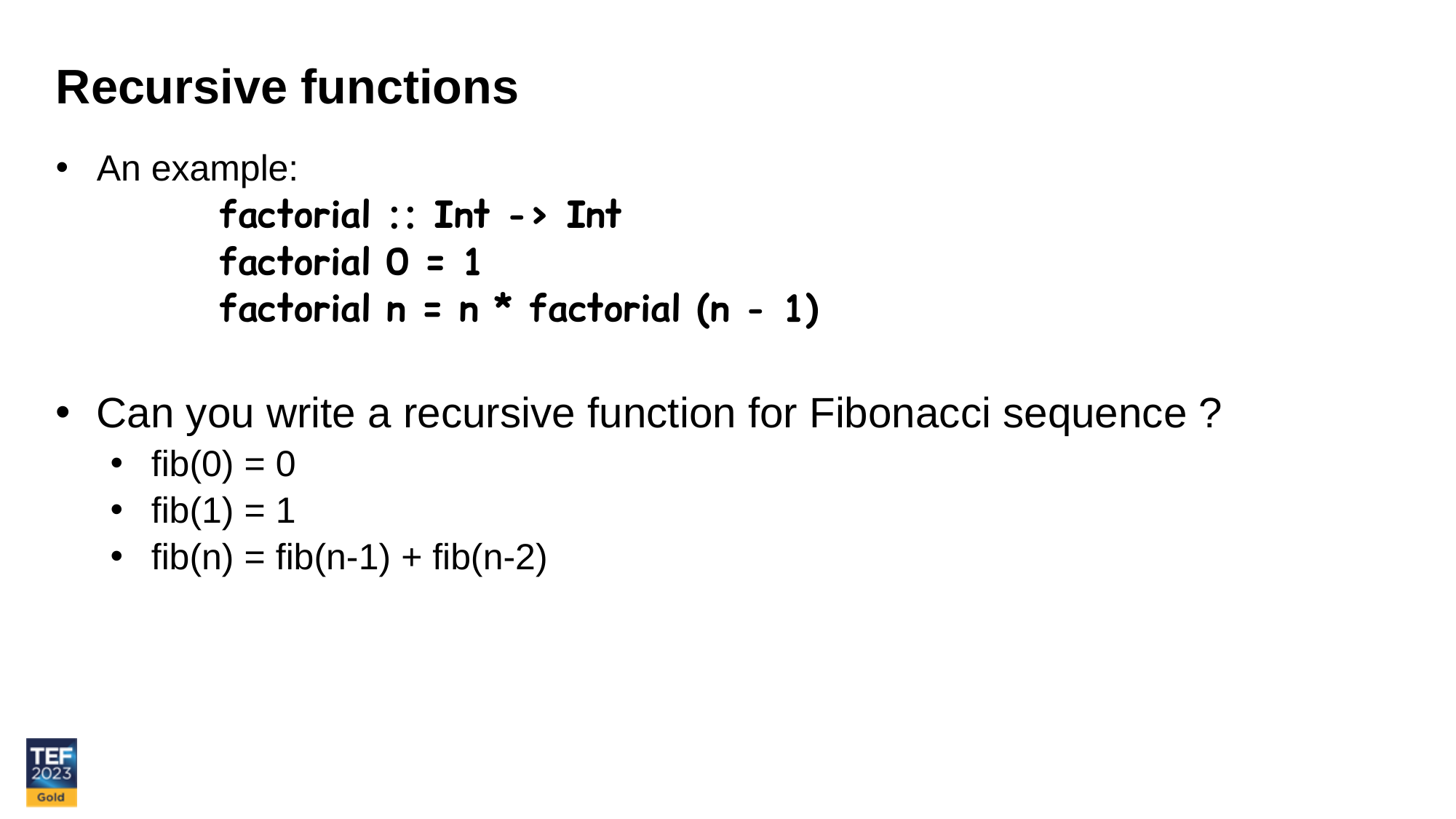

Recursive functions
An example:
	factorial :: Int -> Int
	factorial 0 = 1
	factorial n = n * factorial (n - 1)

Can you write a recursive function for Fibonacci sequence ?
fib(0) = 0
fib(1) = 1
fib(n) = fib(n-1) + fib(n-2)